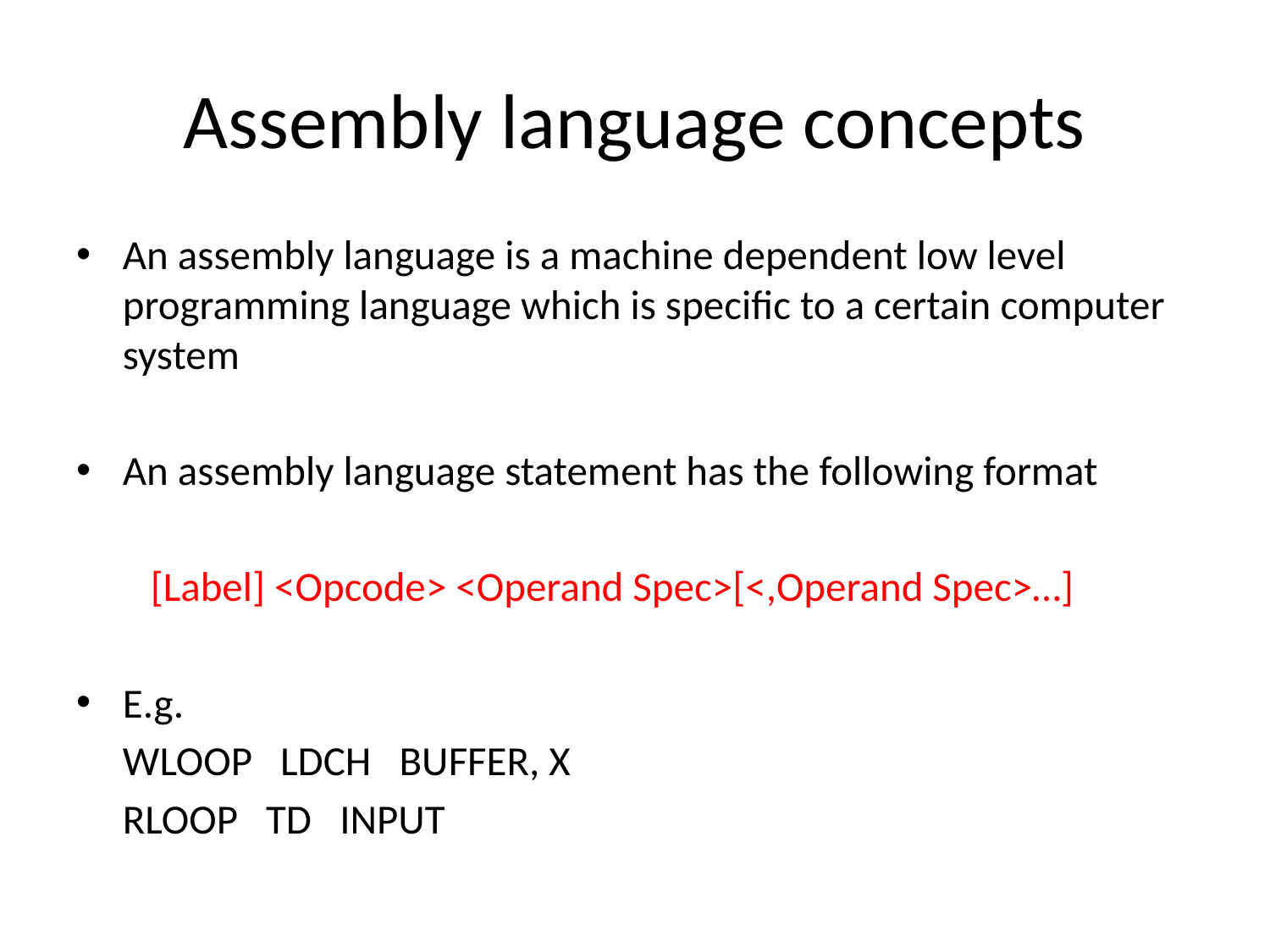

# Assembly language concepts
An assembly language is a machine dependent low level programming language which is specific to a certain computer system

An assembly language statement has the following format

        [Label] <Opcode> <Operand Spec>[<,Operand Spec>…]

E.g.
     WLOOP   LDCH   BUFFER, X
     RLOOP   TD   INPUT